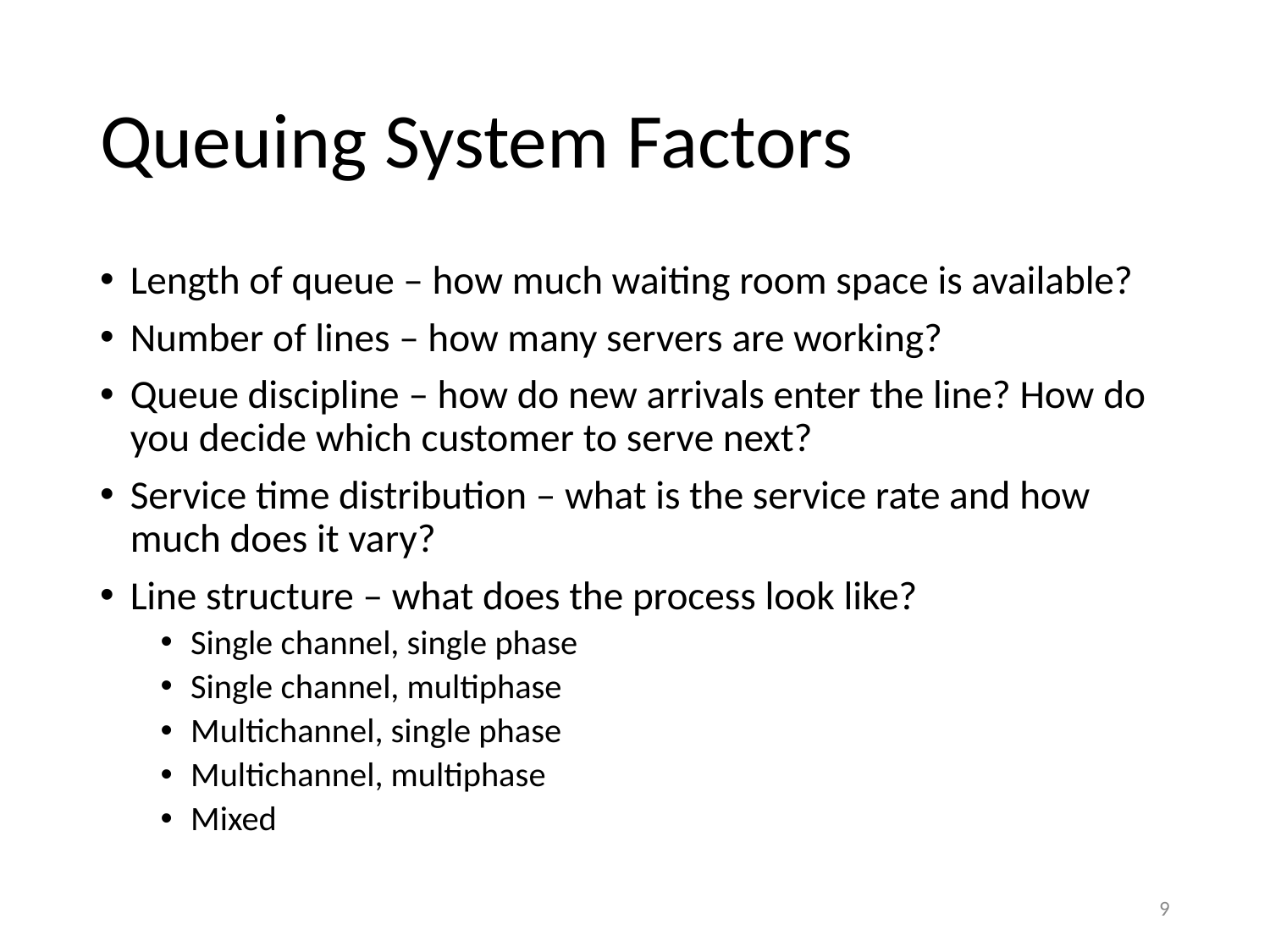

# Queuing System Factors
Length of queue – how much waiting room space is available?
Number of lines – how many servers are working?
Queue discipline – how do new arrivals enter the line? How do you decide which customer to serve next?
Service time distribution – what is the service rate and how much does it vary?
Line structure – what does the process look like?
Single channel, single phase
Single channel, multiphase
Multichannel, single phase
Multichannel, multiphase
Mixed
9